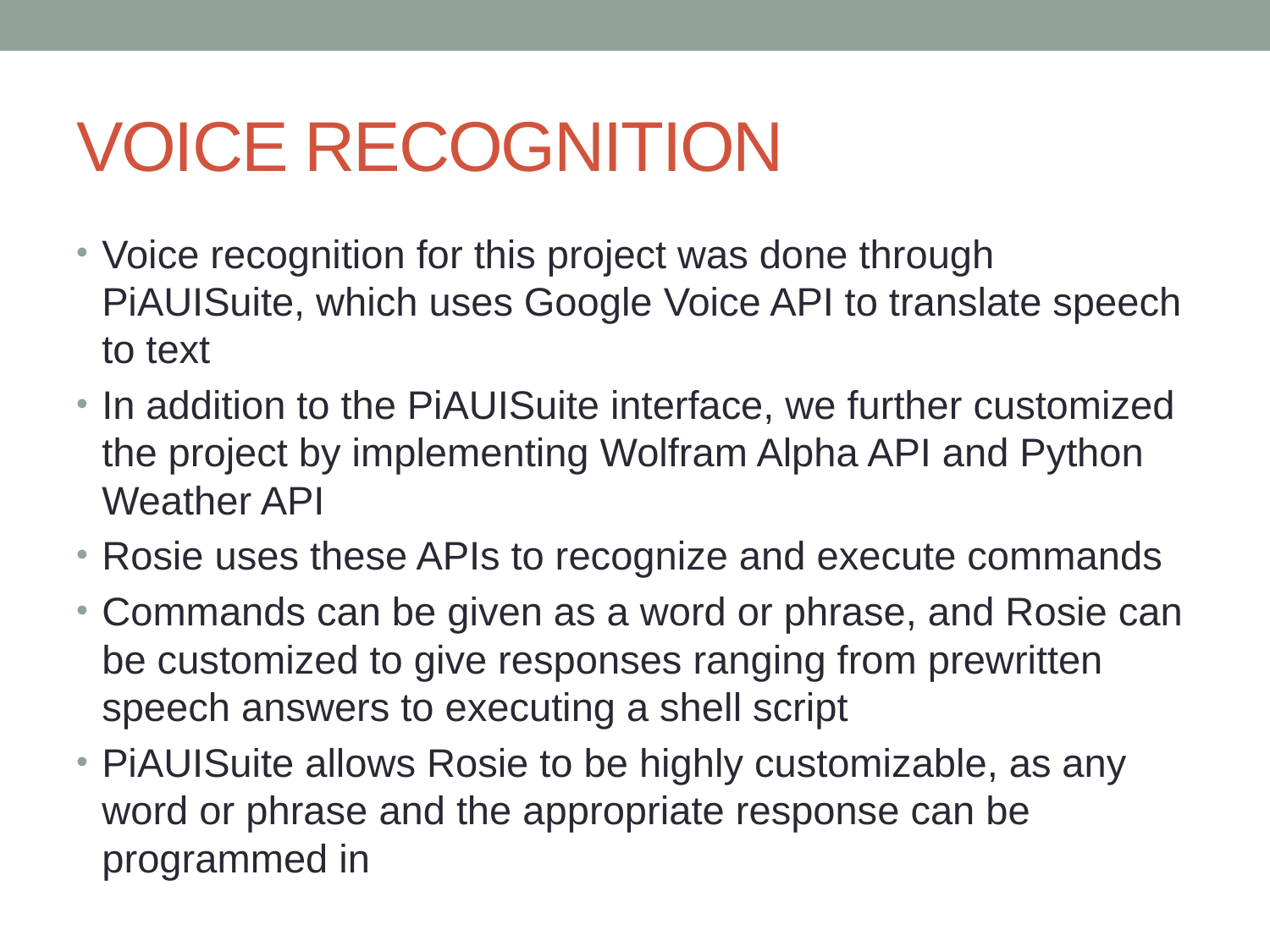

# VOICE RECOGNITION
Voice recognition for this project was done through PiAUISuite, which uses Google Voice API to translate speech to text
In addition to the PiAUISuite interface, we further customized the project by implementing Wolfram Alpha API and Python Weather API
Rosie uses these APIs to recognize and execute commands
Commands can be given as a word or phrase, and Rosie can be customized to give responses ranging from prewritten speech answers to executing a shell script
PiAUISuite allows Rosie to be highly customizable, as any word or phrase and the appropriate response can be programmed in